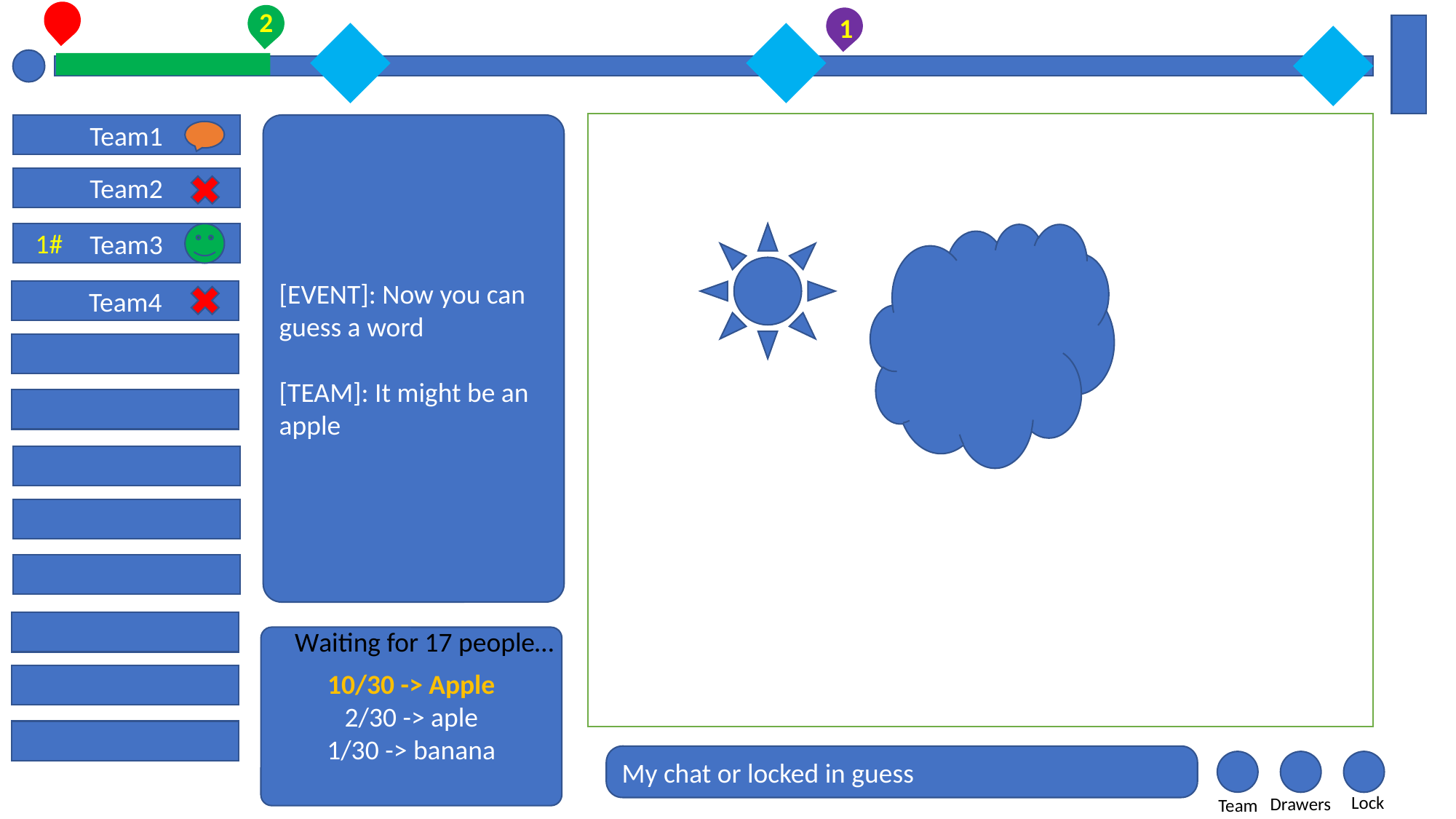

2

1

Team1
[EVENT]: Now you can guess a word

[TEAM]: It might be an apple

Team2

1#

Team3

Team4

Waiting for 17 people…
10/30 -> Apple
2/30 -> aple
1/30 -> banana

My chat or locked in guess

Lock
Drawers
Team